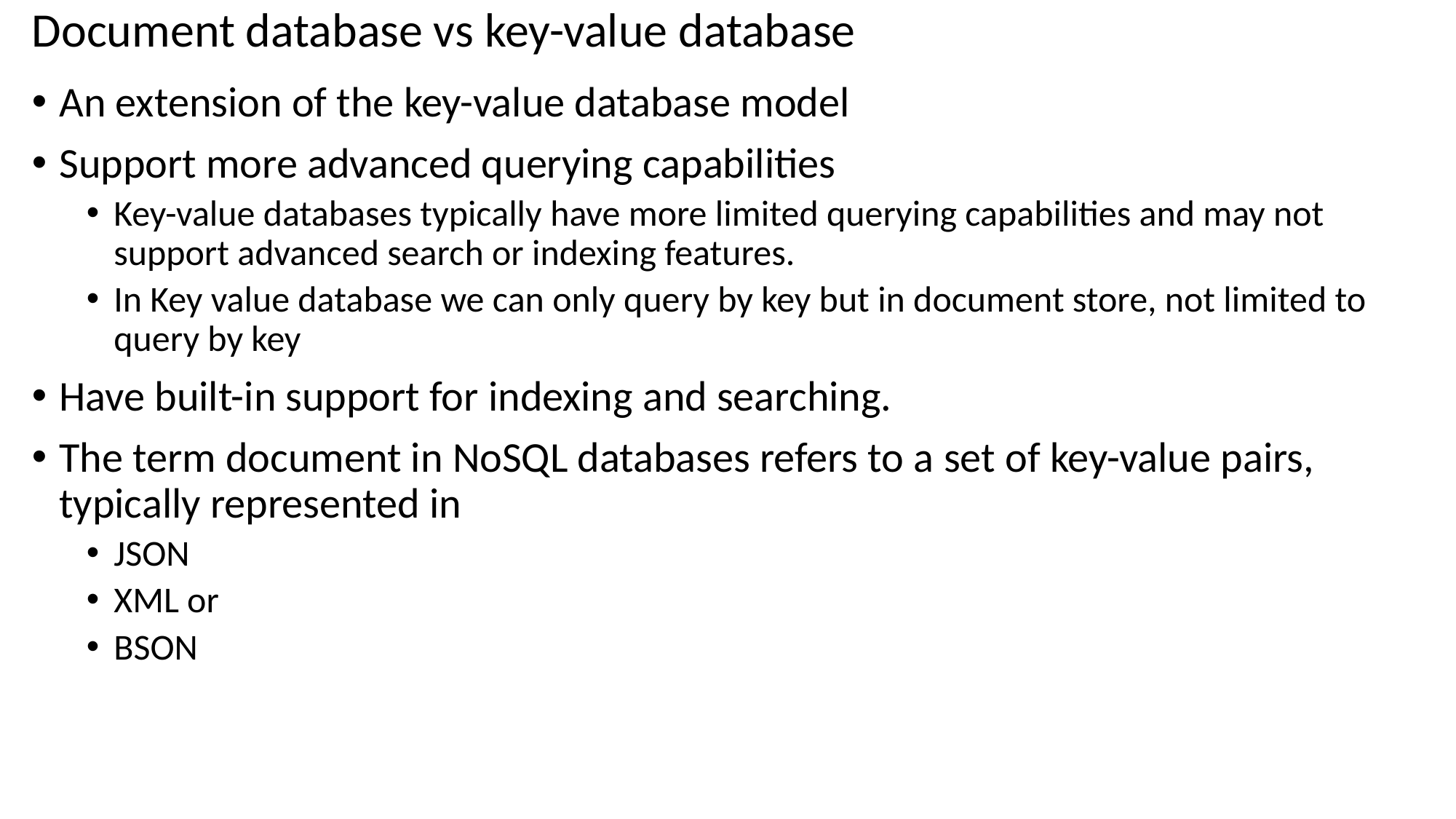

# Document database vs key-value database
An extension of the key-value database model
Support more advanced querying capabilities
Key-value databases typically have more limited querying capabilities and may not support advanced search or indexing features.
In Key value database we can only query by key but in document store, not limited to query by key
Have built-in support for indexing and searching.
The term document in NoSQL databases refers to a set of key-value pairs, typically represented in
JSON
XML or
BSON